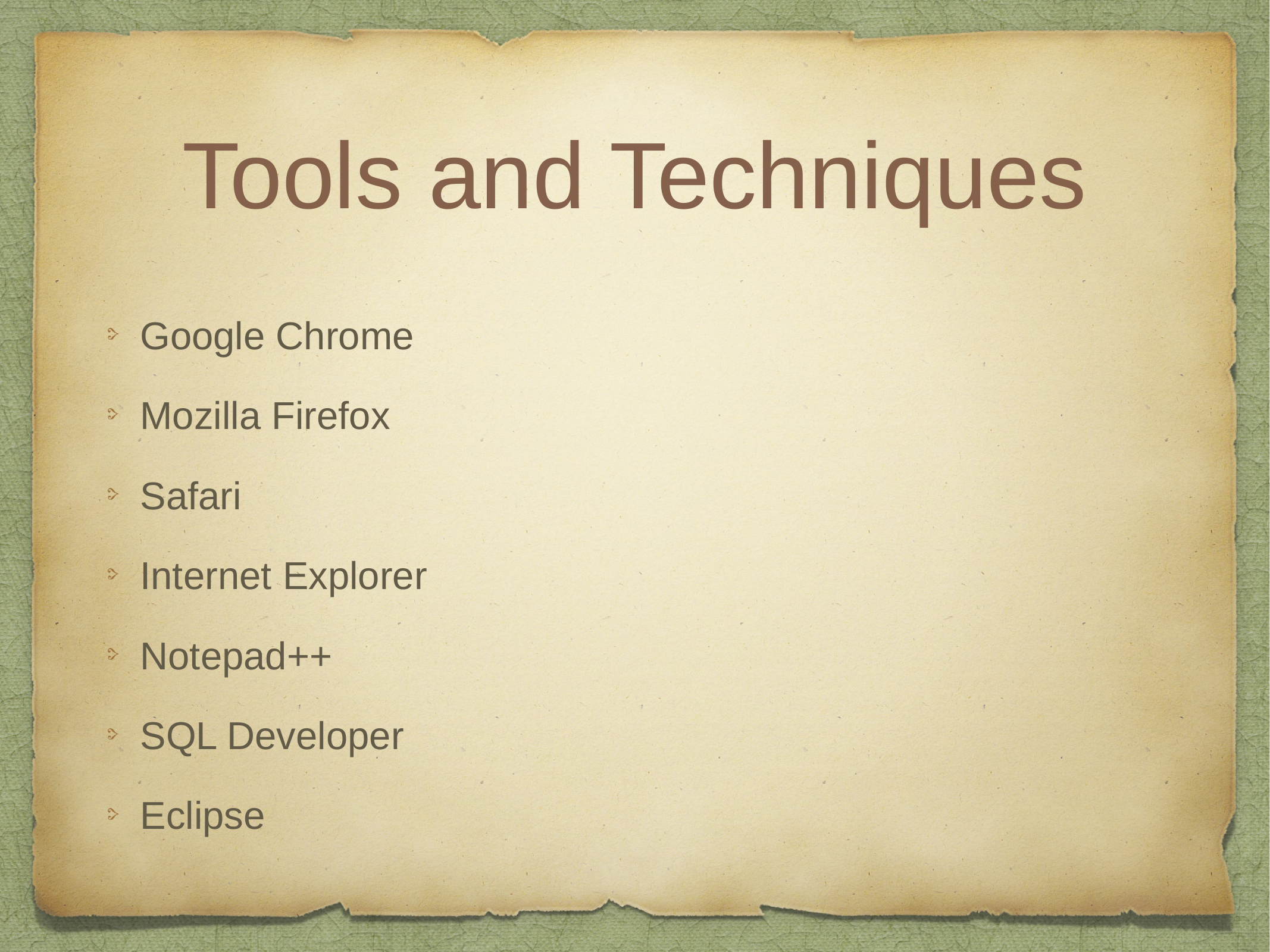

# Tools and Techniques
Google Chrome
Mozilla Firefox
Safari
Internet Explorer
Notepad++
SQL Developer
Eclipse
9